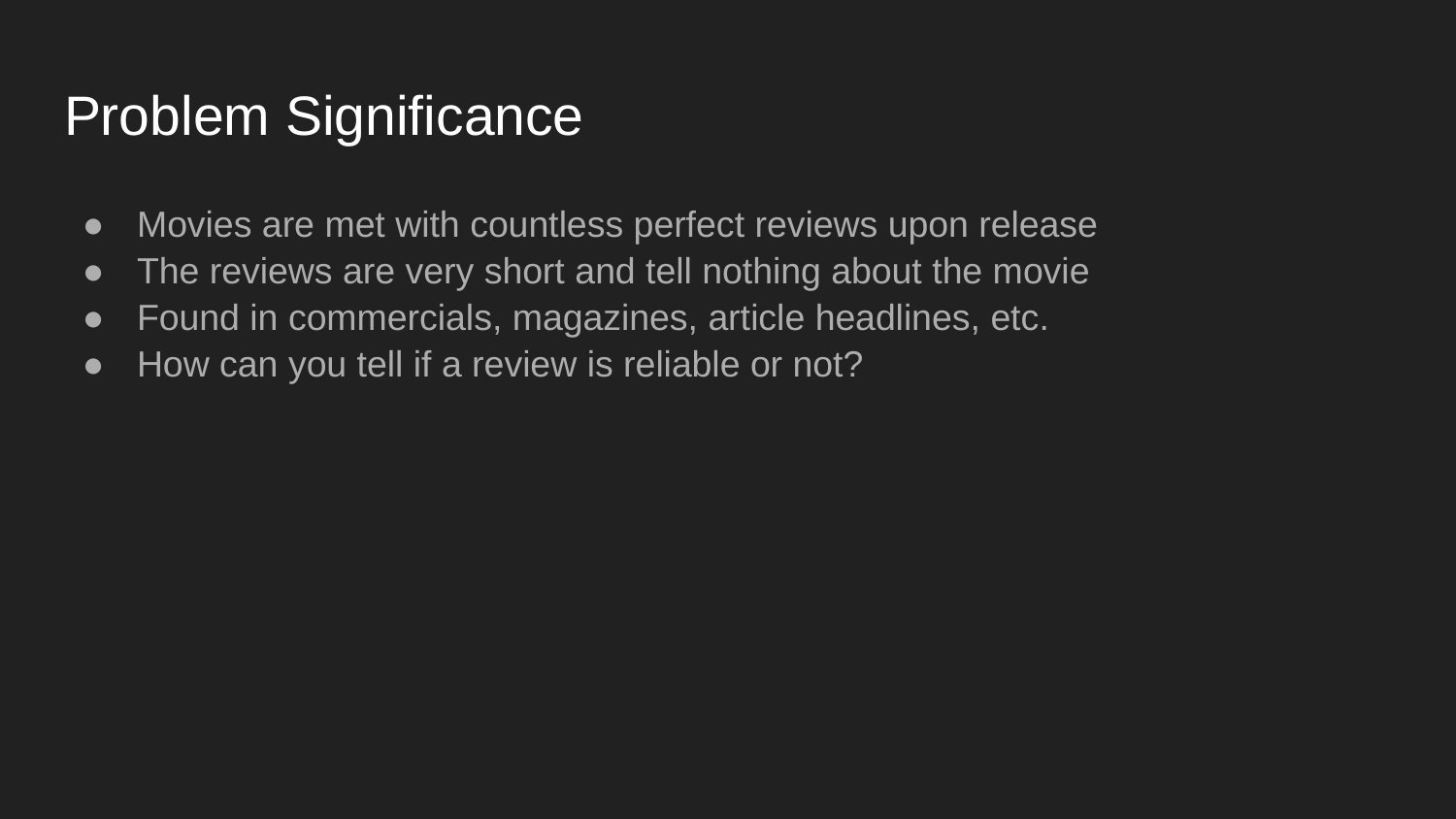

# Problem Significance
Movies are met with countless perfect reviews upon release
The reviews are very short and tell nothing about the movie
Found in commercials, magazines, article headlines, etc.
How can you tell if a review is reliable or not?